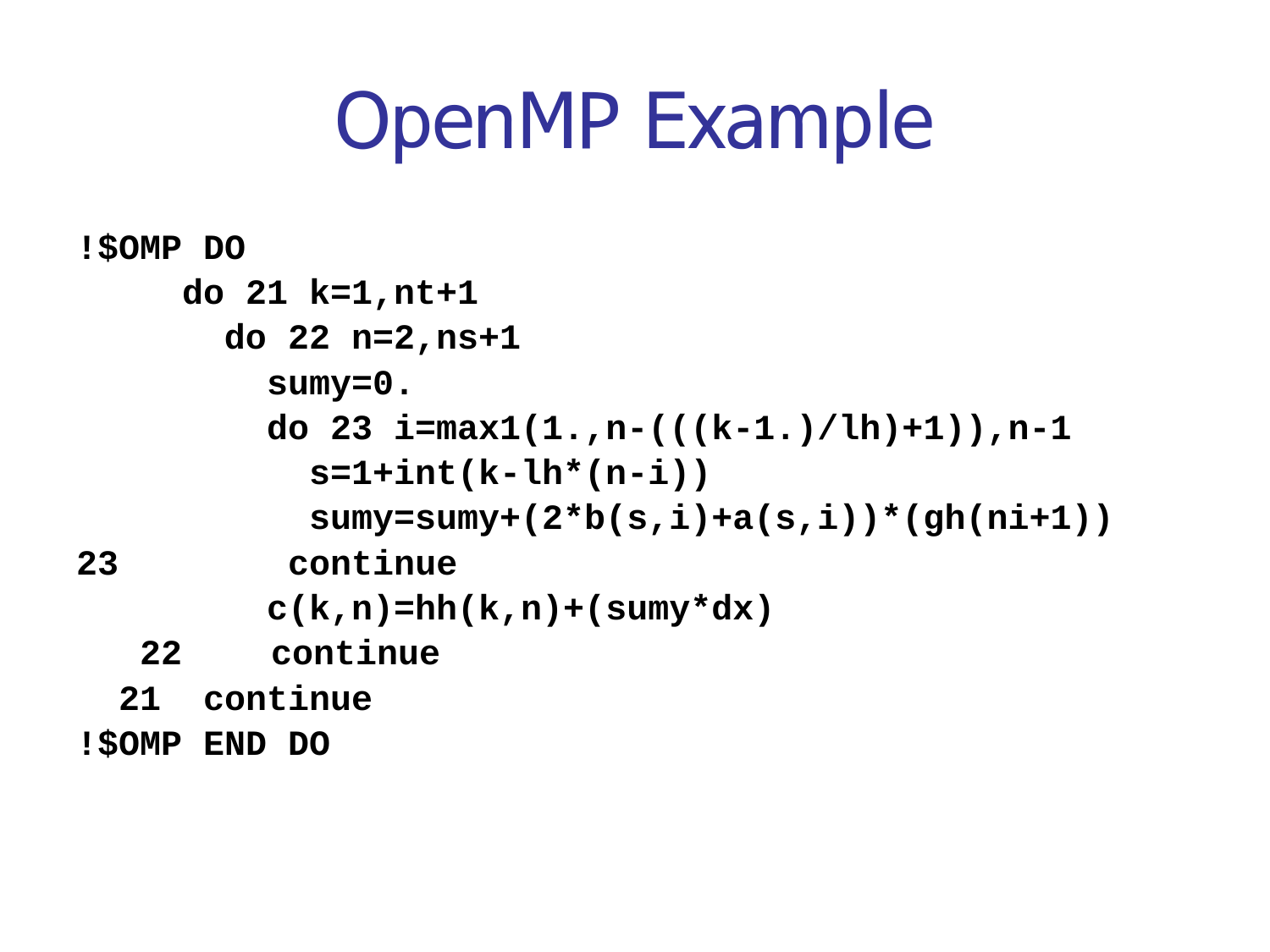

# OpenMP Example
!$OMP DO
     do 21 k=1,nt+1
       do 22 n=2,ns+1
         sumy=0.
         do 23 i=max1(1.,n-(((k-1.)/lh)+1)),n-1
           s=1+int(k-lh*(n-i))
           sumy=sumy+(2*b(s,i)+a(s,i))*(gh(ni+1))
23        continue
         c(k,n)=hh(k,n)+(sumy*dx)
   22          continue
  21  continue
!$OMP END DO